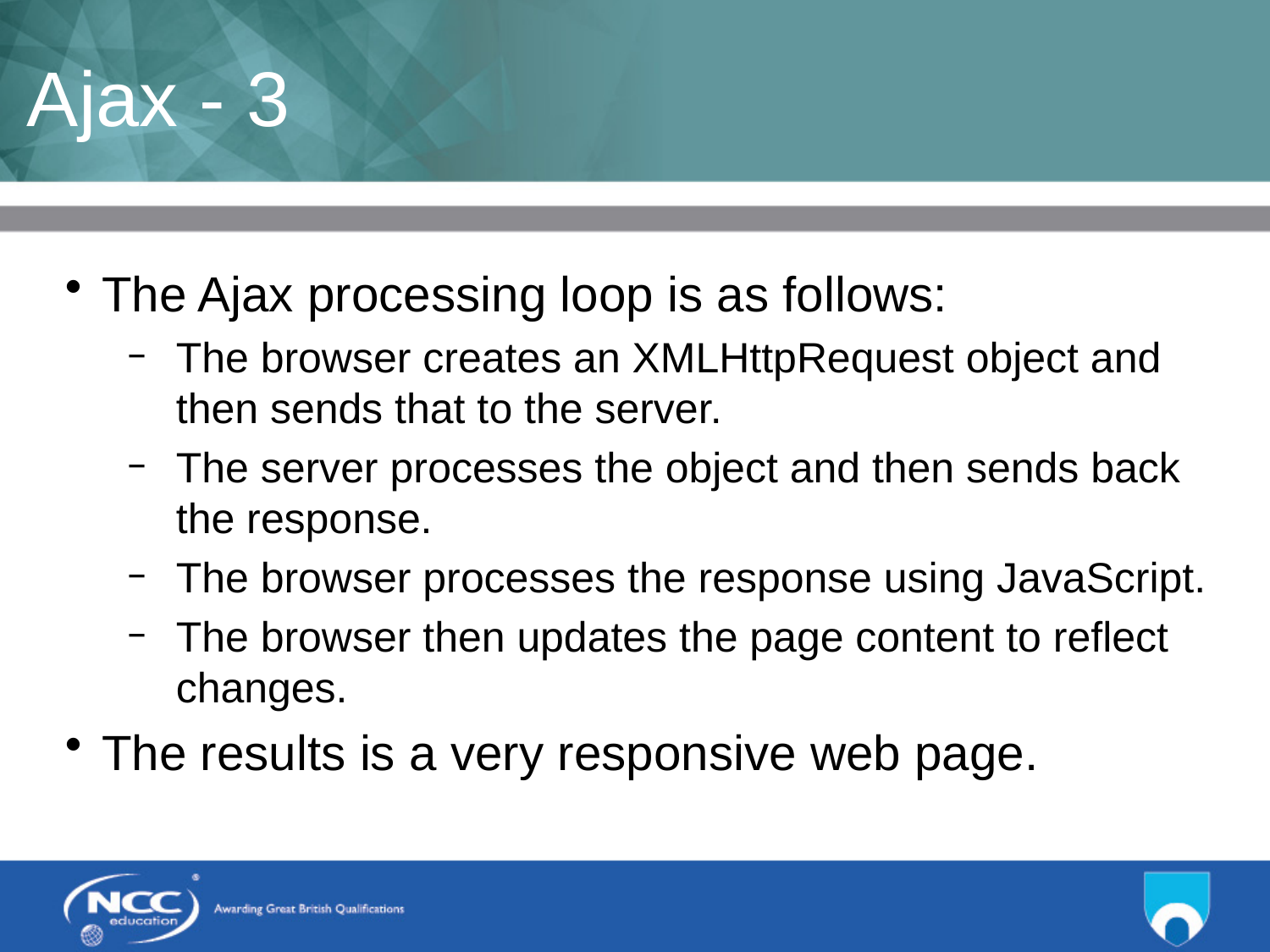

# Ajax - 3
The Ajax processing loop is as follows:
The browser creates an XMLHttpRequest object and then sends that to the server.
The server processes the object and then sends back the response.
The browser processes the response using JavaScript.
The browser then updates the page content to reflect changes.
The results is a very responsive web page.